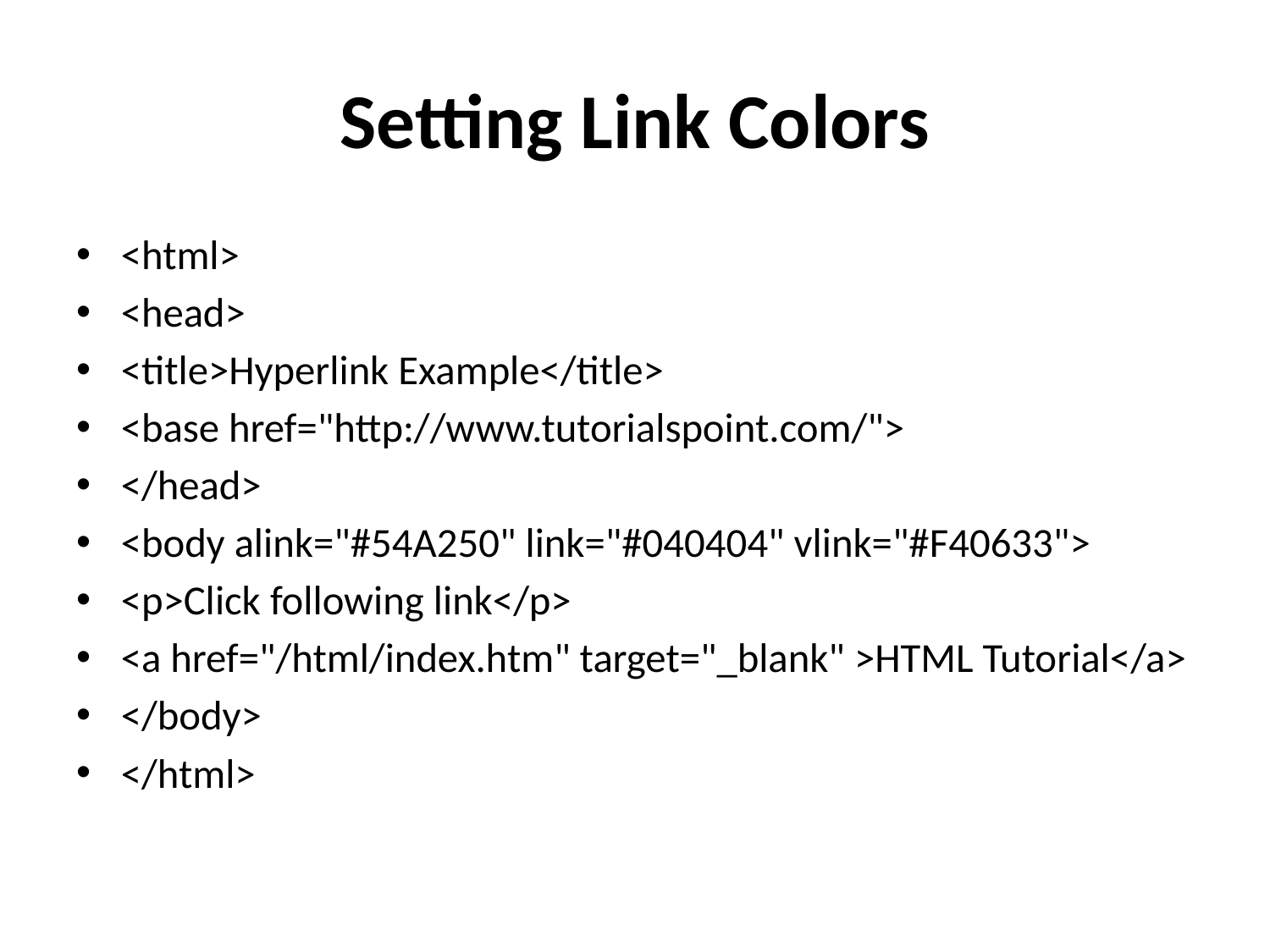

# Setting Link Colors
<html>
<head>
<title>Hyperlink Example</title>
<base href="http://www.tutorialspoint.com/">
</head>
<body alink="#54A250" link="#040404" vlink="#F40633">
<p>Click following link</p>
<a href="/html/index.htm" target="_blank" >HTML Tutorial</a>
</body>
</html>